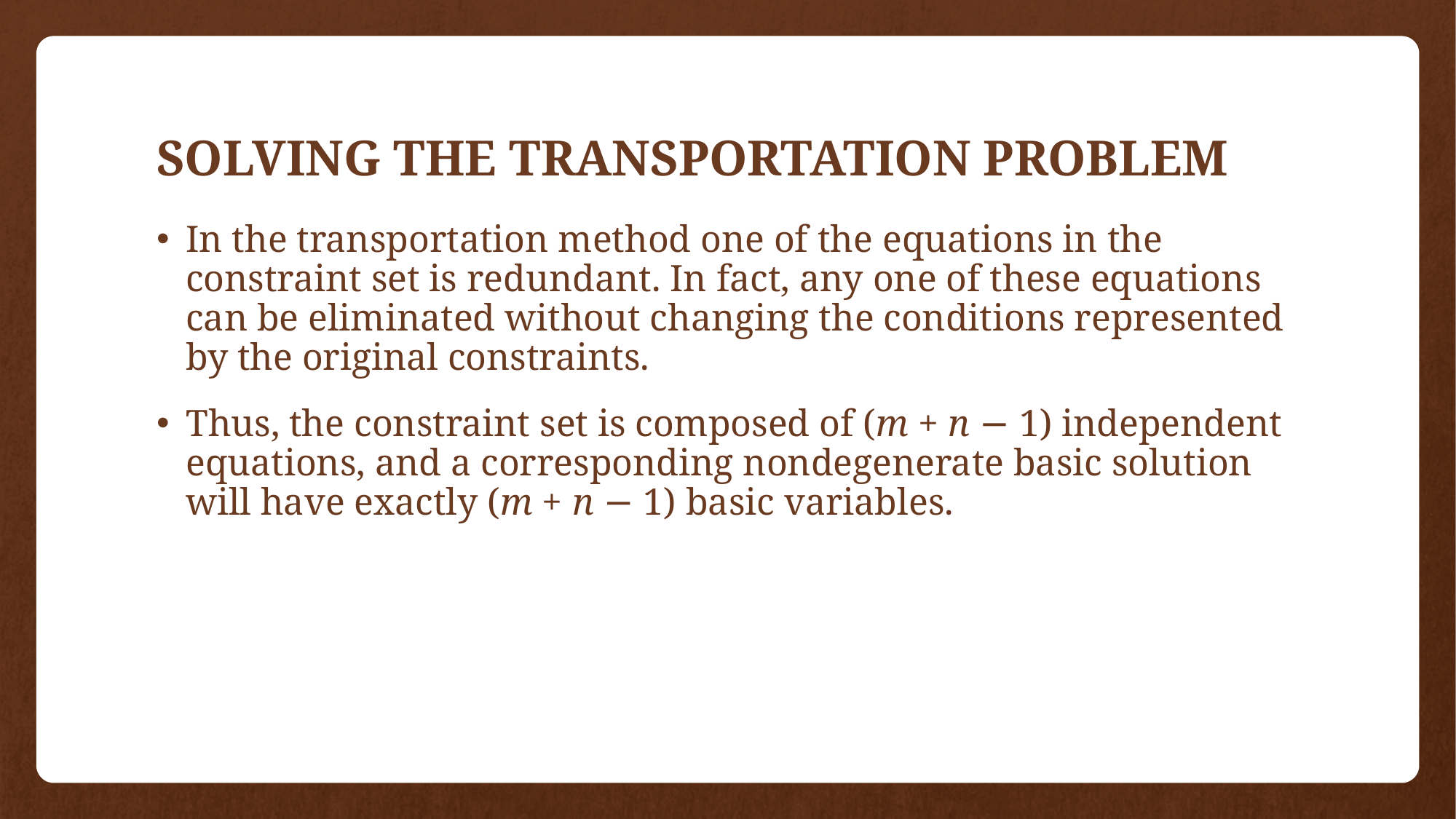

# SOLVING THE TRANSPORTATION PROBLEM
In the transportation method one of the equations in the constraint set is redundant. In fact, any one of these equations can be eliminated without changing the conditions represented by the original constraints.
Thus, the constraint set is composed of (m + n − 1) independent equations, and a corresponding nondegenerate basic solution will have exactly (m + n − 1) basic variables.